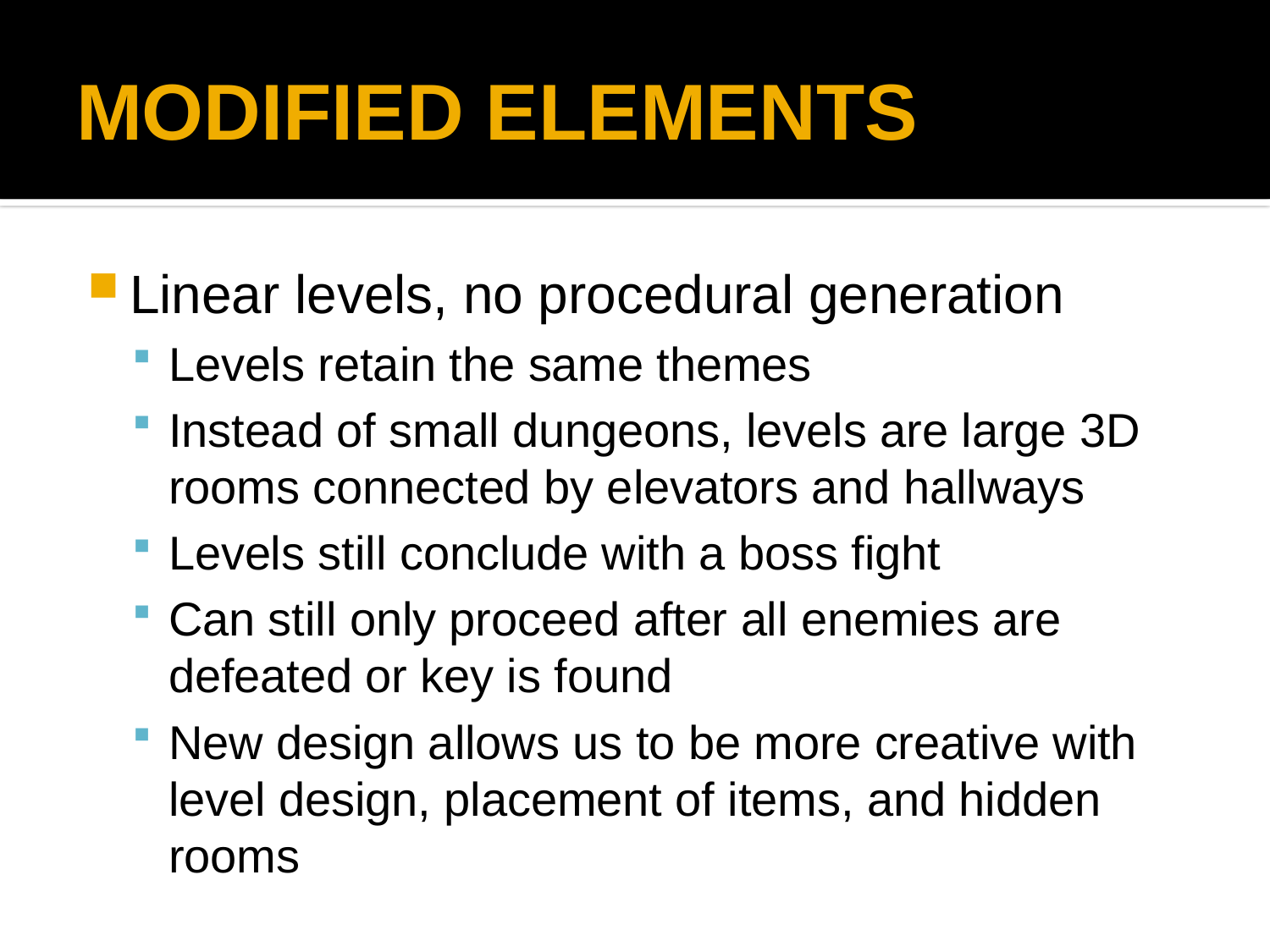

# MODIFIED ELEMENTS
Linear levels, no procedural generation
Levels retain the same themes
Instead of small dungeons, levels are large 3D rooms connected by elevators and hallways
Levels still conclude with a boss fight
Can still only proceed after all enemies are defeated or key is found
New design allows us to be more creative with level design, placement of items, and hidden rooms